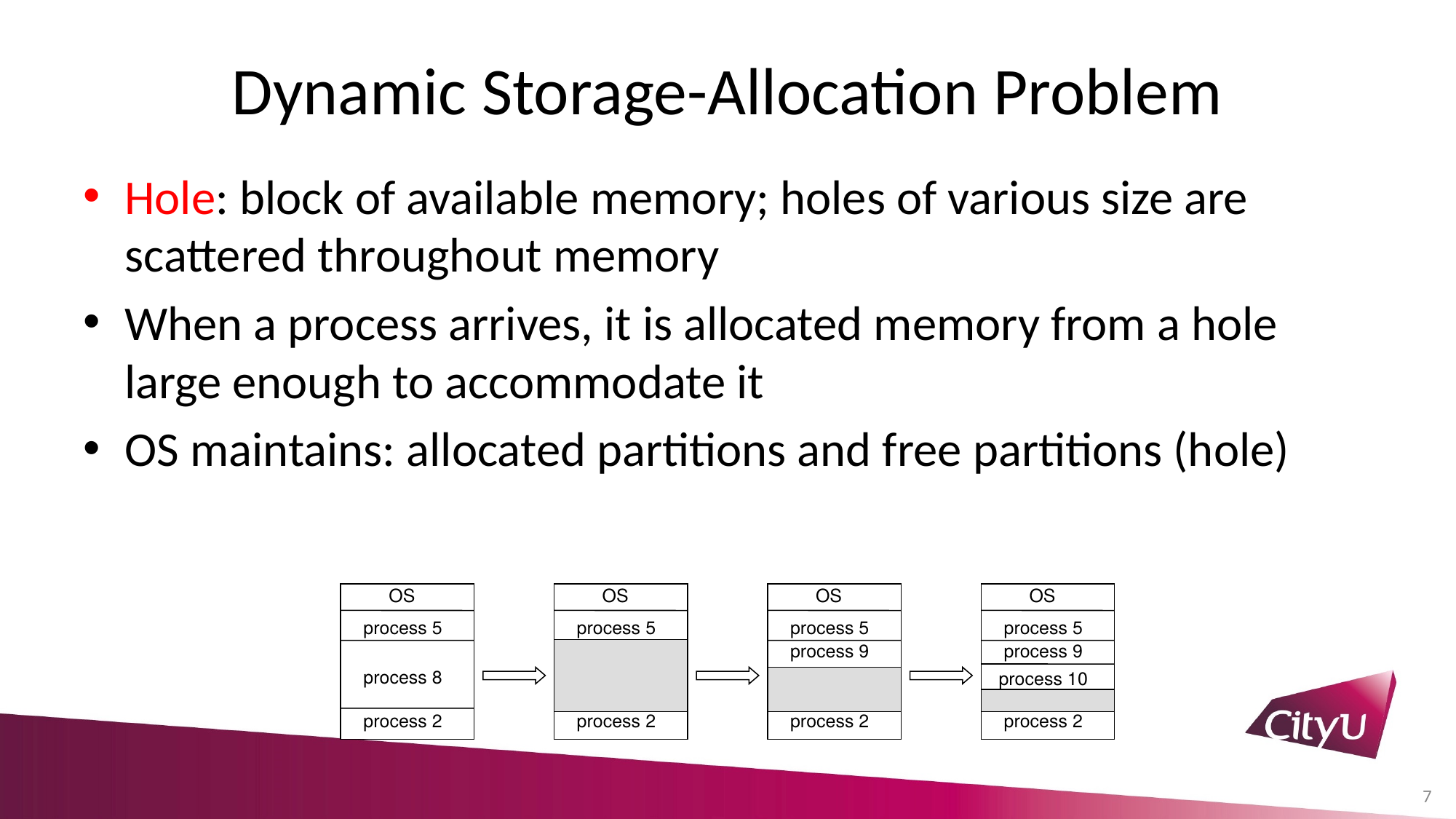

# Dynamic Storage-Allocation Problem
Hole: block of available memory; holes of various size are scattered throughout memory
When a process arrives, it is allocated memory from a hole  large enough to accommodate it
OS maintains: allocated partitions and free partitions (hole)

OS
OS
OS
OS

process 5
process 5
process 5
process 5
process 9
process 9

process 8

process 10

process 2
process 2
process 2
process 2

7